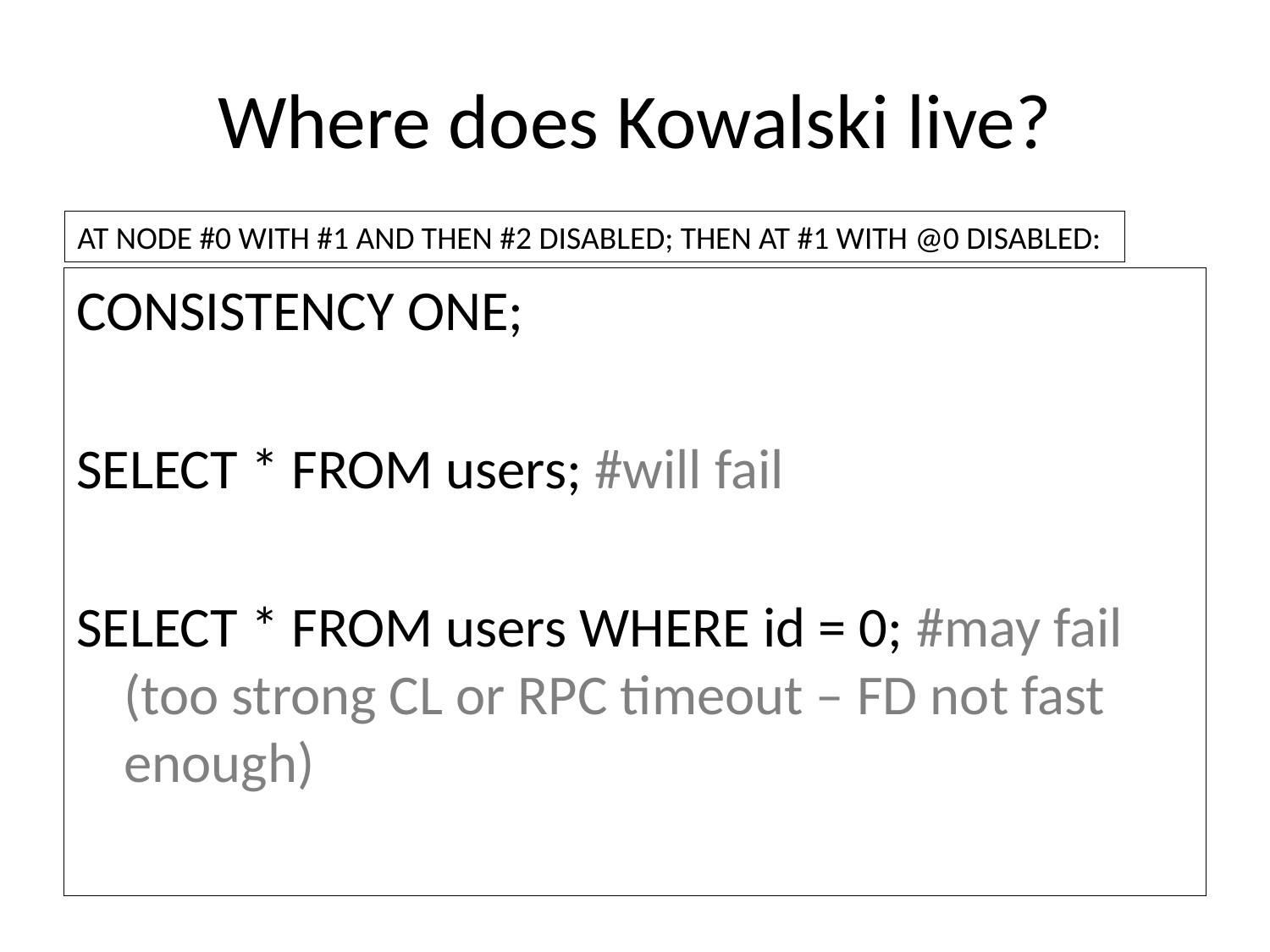

# Where does Kowalski live?
AT NODE #0 WITH #1 AND THEN #2 DISABLED; THEN AT #1 WITH @0 DISABLED:
CONSISTENCY ONE;

SELECT * FROM users; #will fail

SELECT * FROM users WHERE id = 0; #may fail (too strong CL or RPC timeout – FD not fast enough)